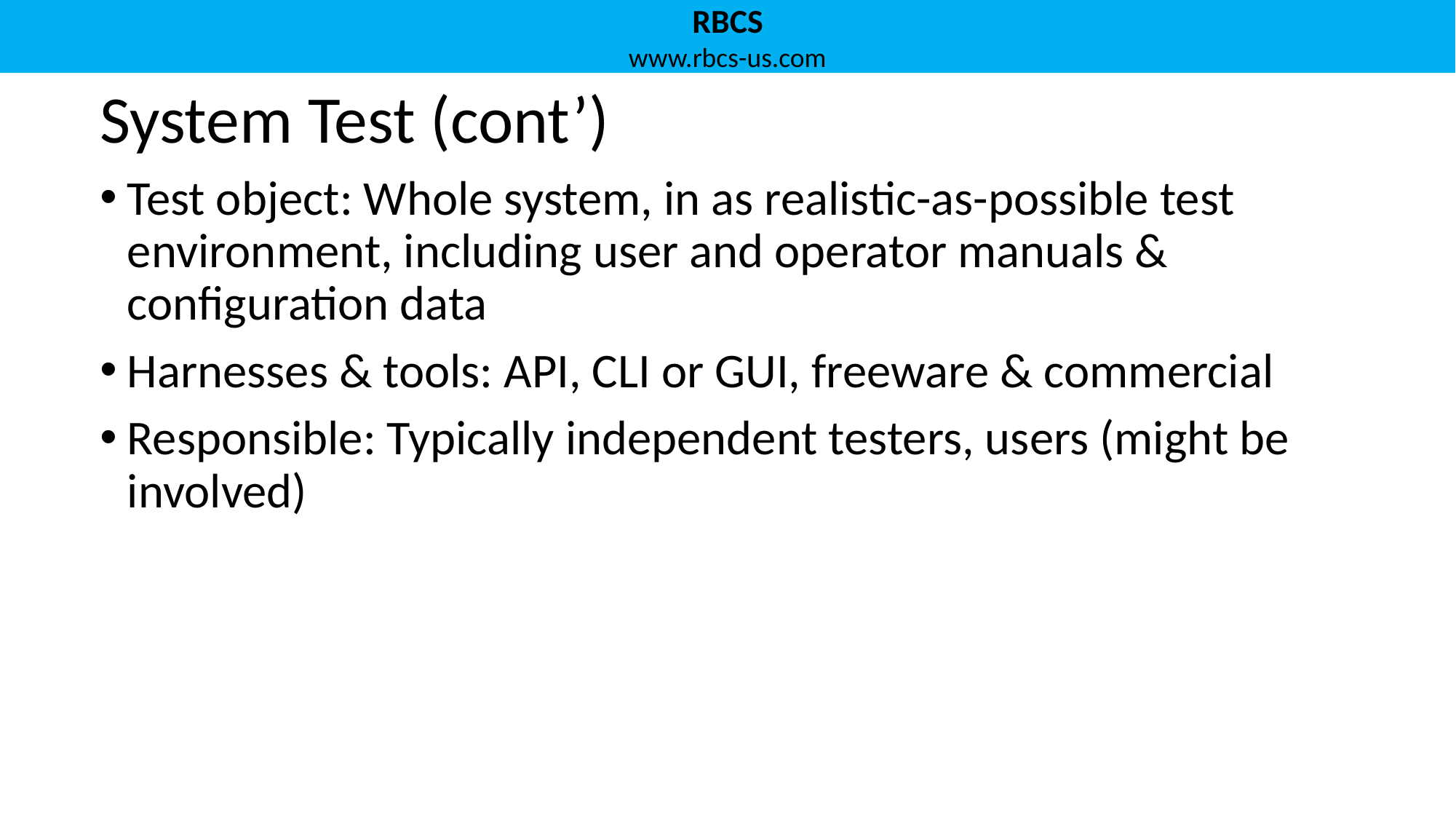

# System Test (cont’)
Test object: Whole system, in as realistic-as-possible test  environment, including user and operator manuals & configuration data
Harnesses & tools: API, CLI or GUI, freeware & commercial
Responsible: Typically independent testers, users (might be involved)